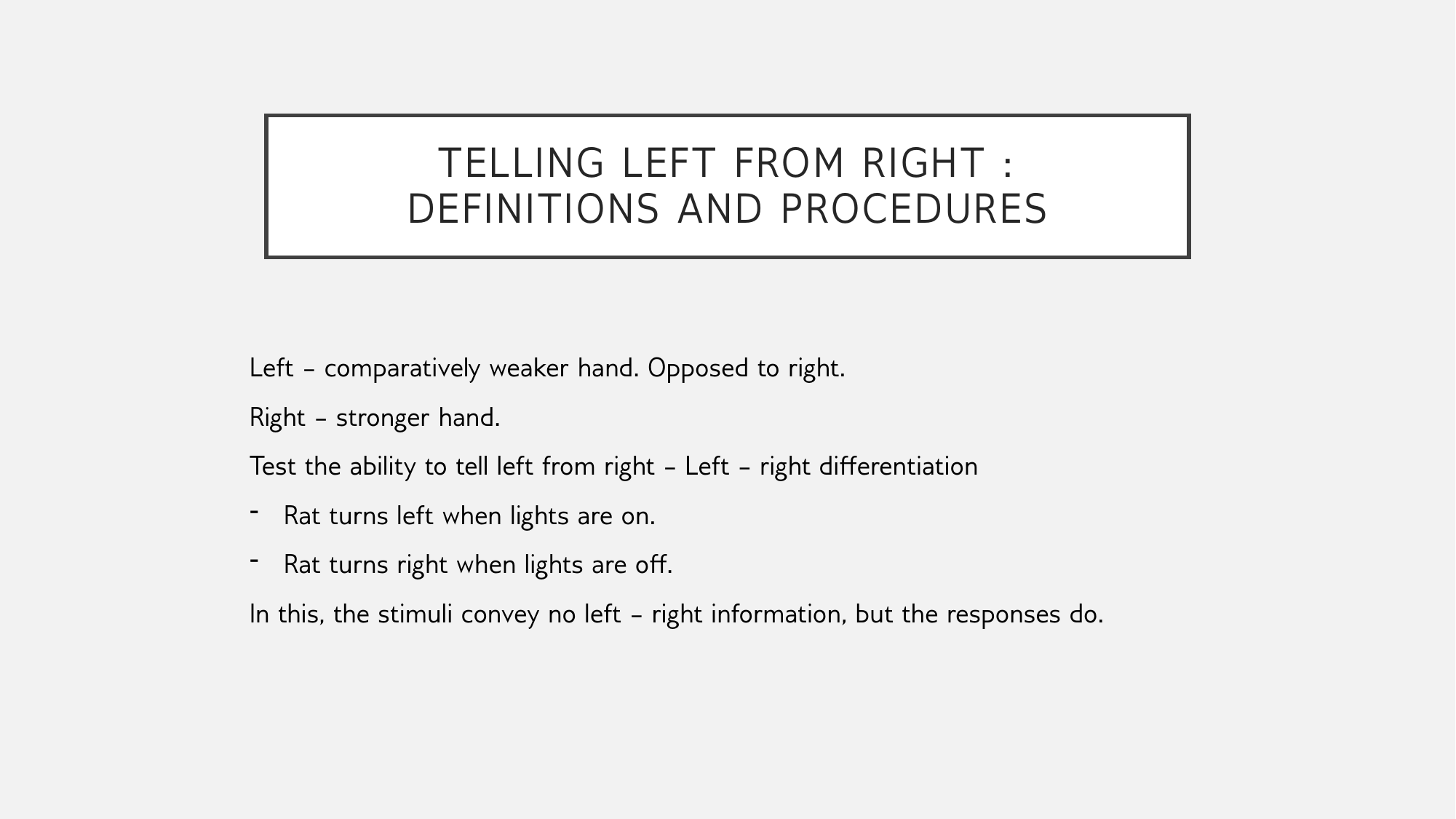

# Telling left from right : definitions and procedures
Left – comparatively weaker hand. Opposed to right.
Right – stronger hand.
Test the ability to tell left from right – Left – right differentiation
Rat turns left when lights are on.
Rat turns right when lights are off.
In this, the stimuli convey no left – right information, but the responses do.